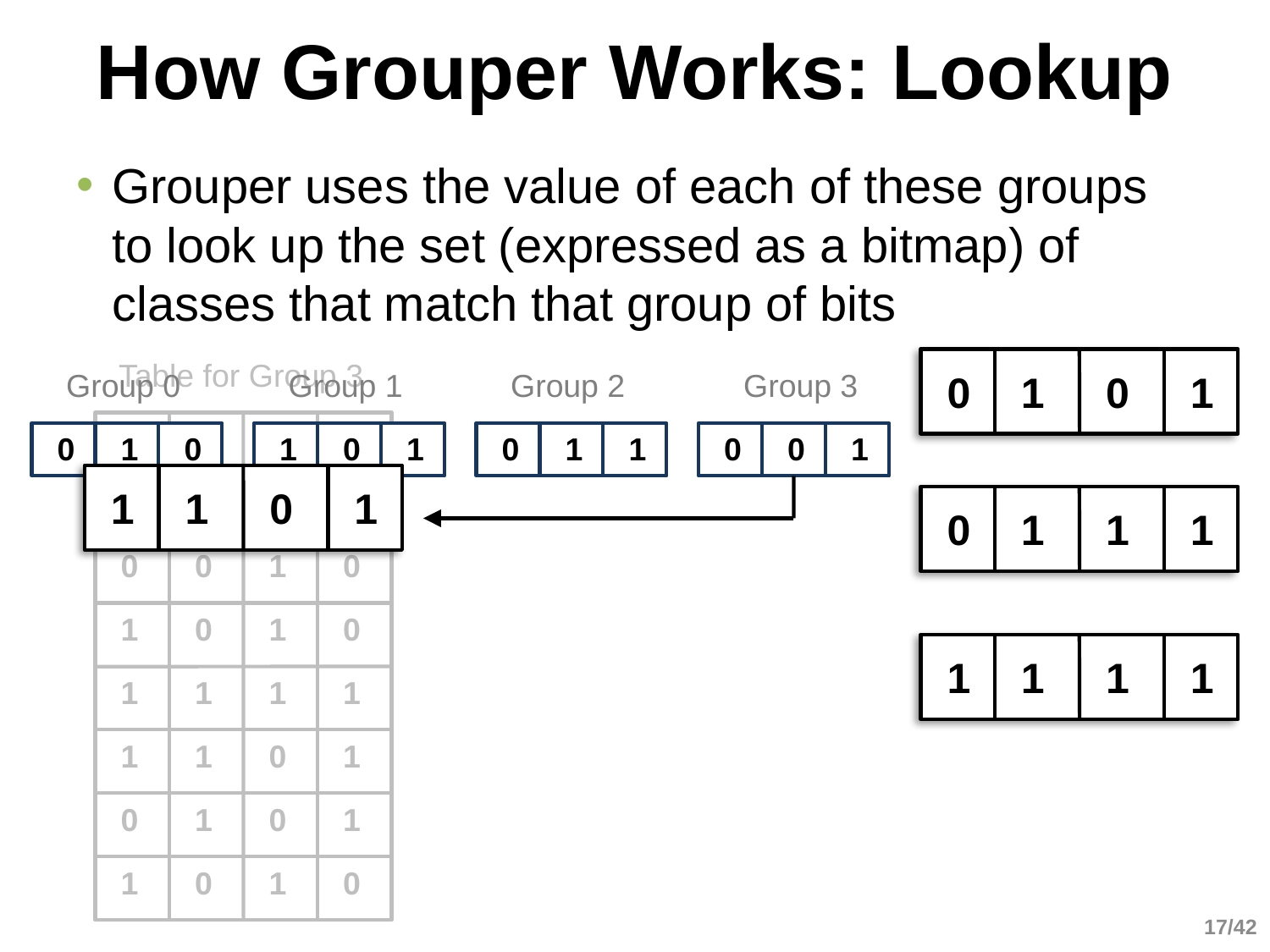

# How Grouper Works: Lookup
Grouper uses the value of each of these groups to look up the set (expressed as a bitmap) of classes that match that group of bits

Table for Group 3

1
0
1
1
1
1
0
1
0
0
1
0
1
0
1
0
1
1
1
1
1
1
0
1
0
1
0
1
1
0
1
0

0
1
0
1
Group 0
Group 1
Group 2
Group 3

0
1
0

1
0
1

0
1
1

0
0
1

1
1
0
1

0
1
1
1

1
1
1
1
17/42